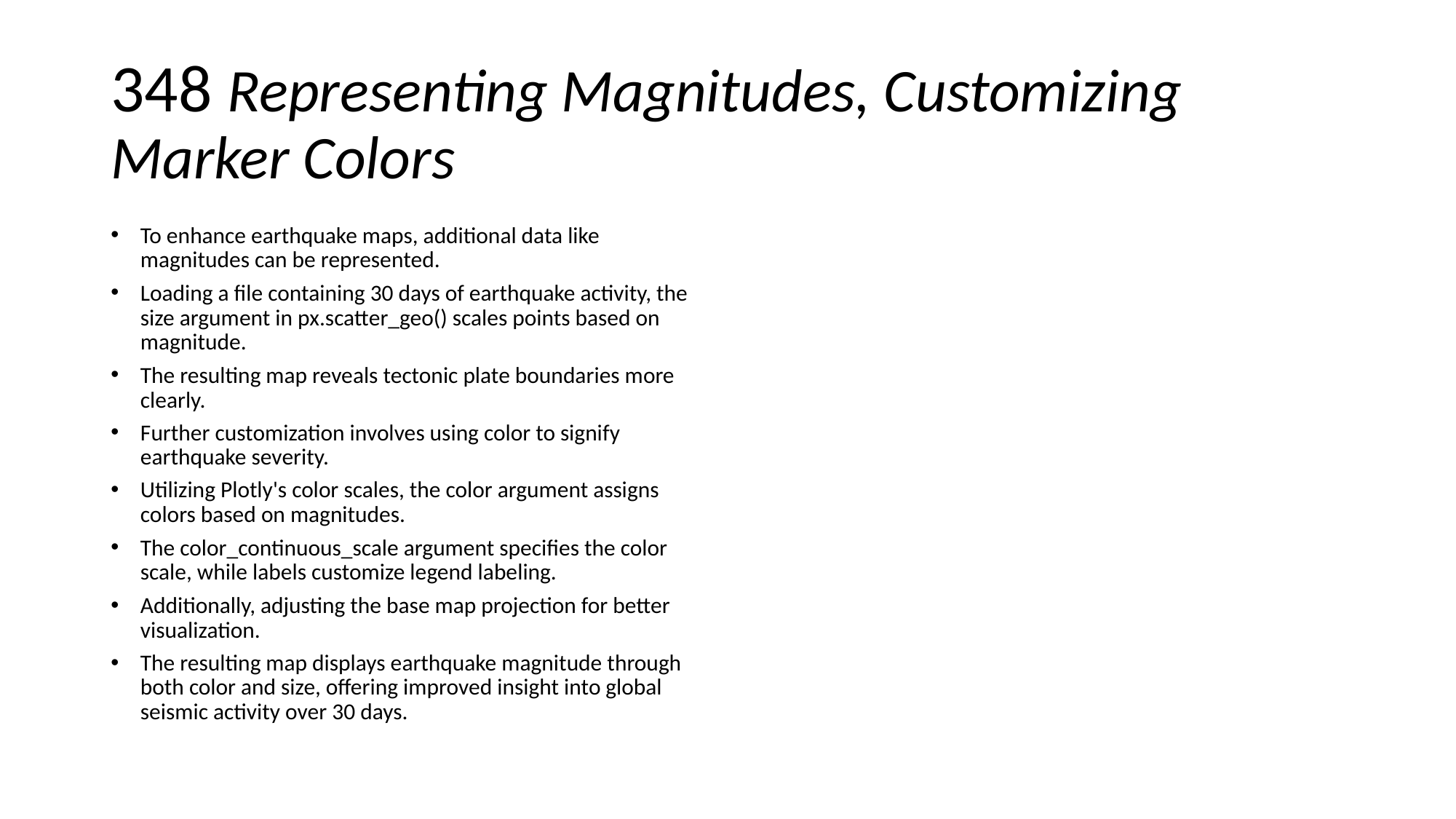

# 348 Representing Magnitudes, Customizing Marker Colors
To enhance earthquake maps, additional data like magnitudes can be represented.
Loading a file containing 30 days of earthquake activity, the size argument in px.scatter_geo() scales points based on magnitude.
The resulting map reveals tectonic plate boundaries more clearly.
Further customization involves using color to signify earthquake severity.
Utilizing Plotly's color scales, the color argument assigns colors based on magnitudes.
The color_continuous_scale argument specifies the color scale, while labels customize legend labeling.
Additionally, adjusting the base map projection for better visualization.
The resulting map displays earthquake magnitude through both color and size, offering improved insight into global seismic activity over 30 days.